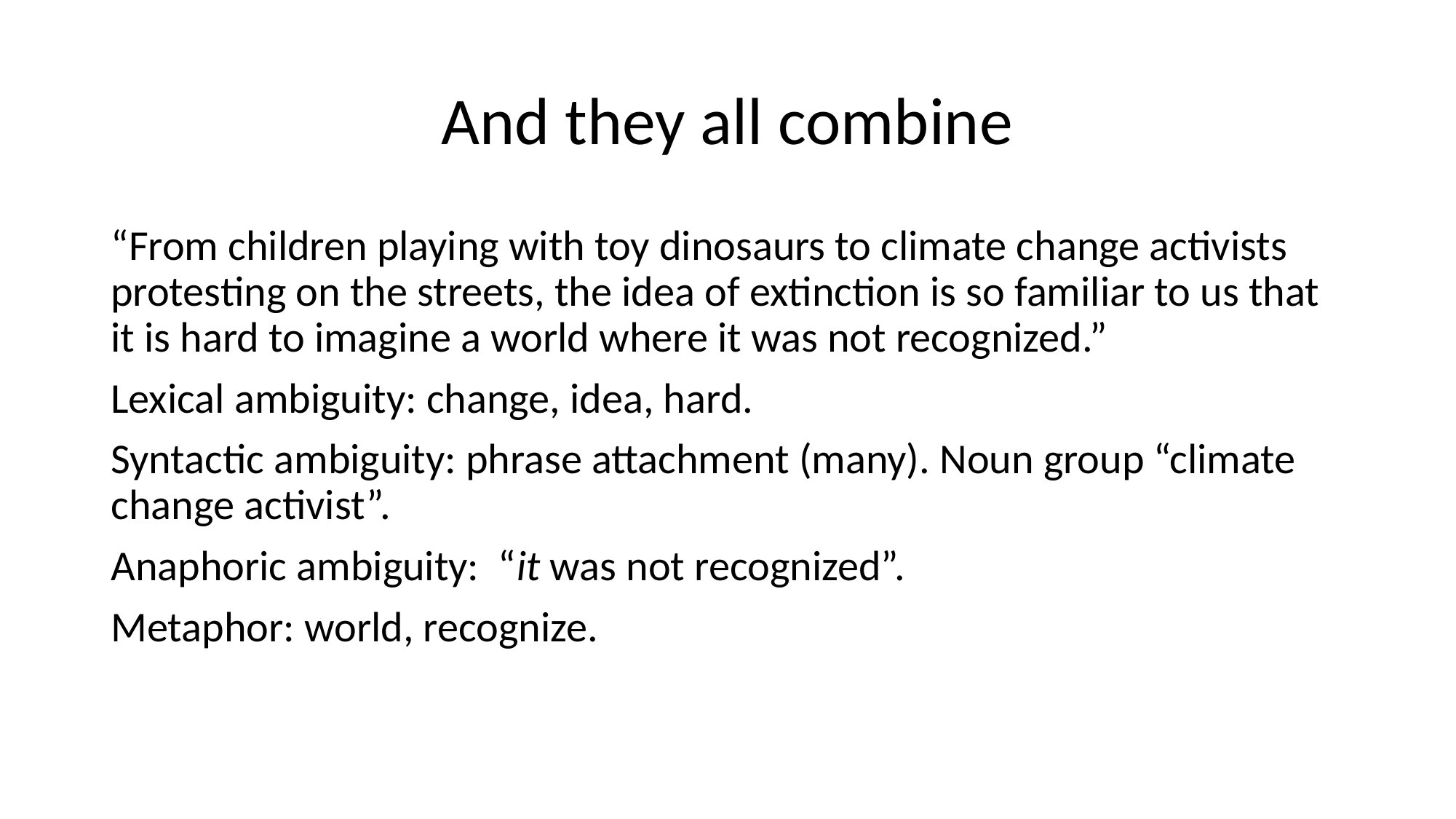

# And they all combine
“From children playing with toy dinosaurs to climate change activists protesting on the streets, the idea of extinction is so familiar to us that it is hard to imagine a world where it was not recognized.”
Lexical ambiguity: change, idea, hard.
Syntactic ambiguity: phrase attachment (many). Noun group “climate change activist”.
Anaphoric ambiguity:  “it was not recognized”.
Metaphor: world, recognize.